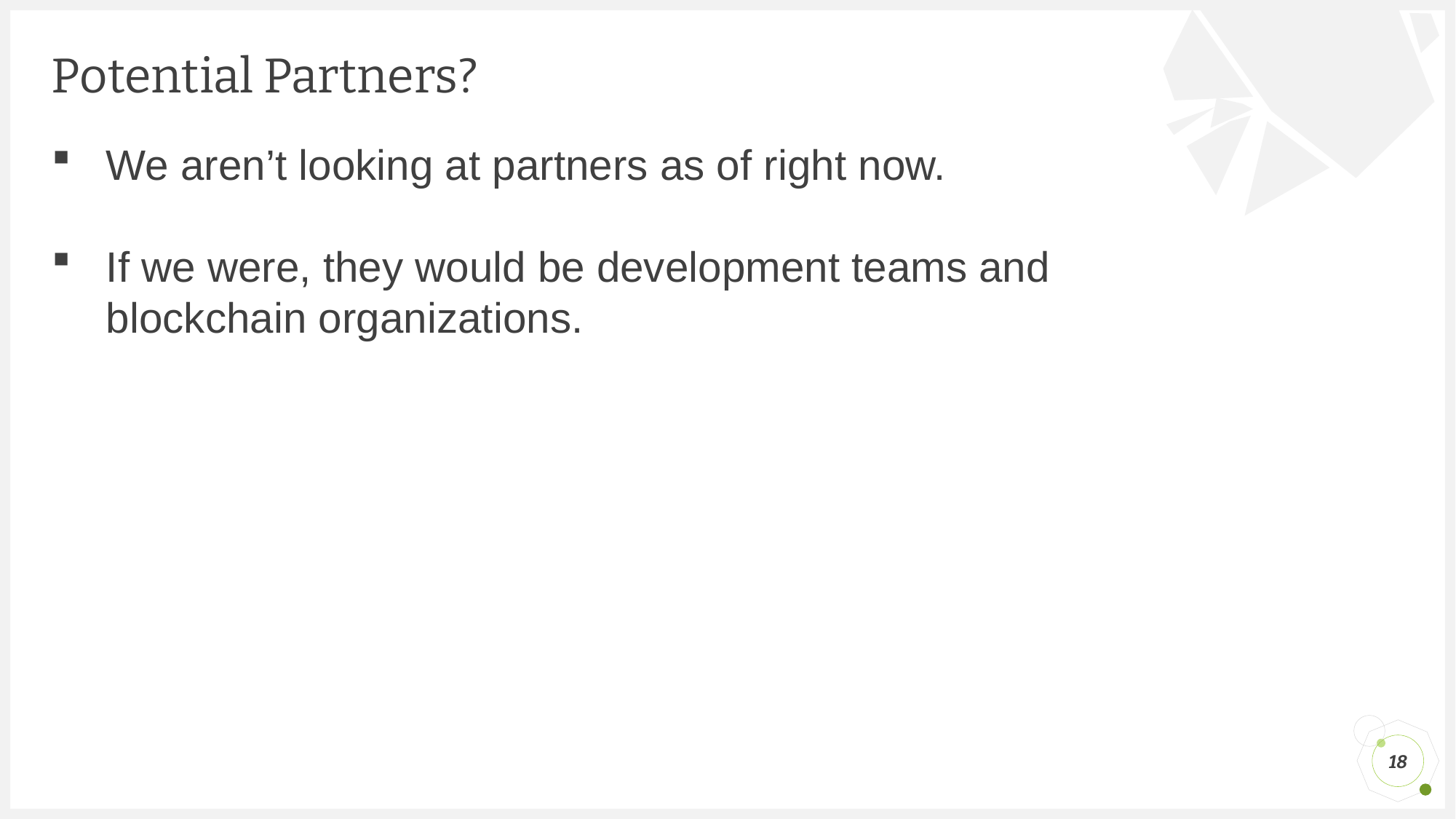

# Potential Partners?
We aren’t looking at partners as of right now.

If we were, they would be development teams and blockchain organizations.
18
Customization for Companies/Agencies